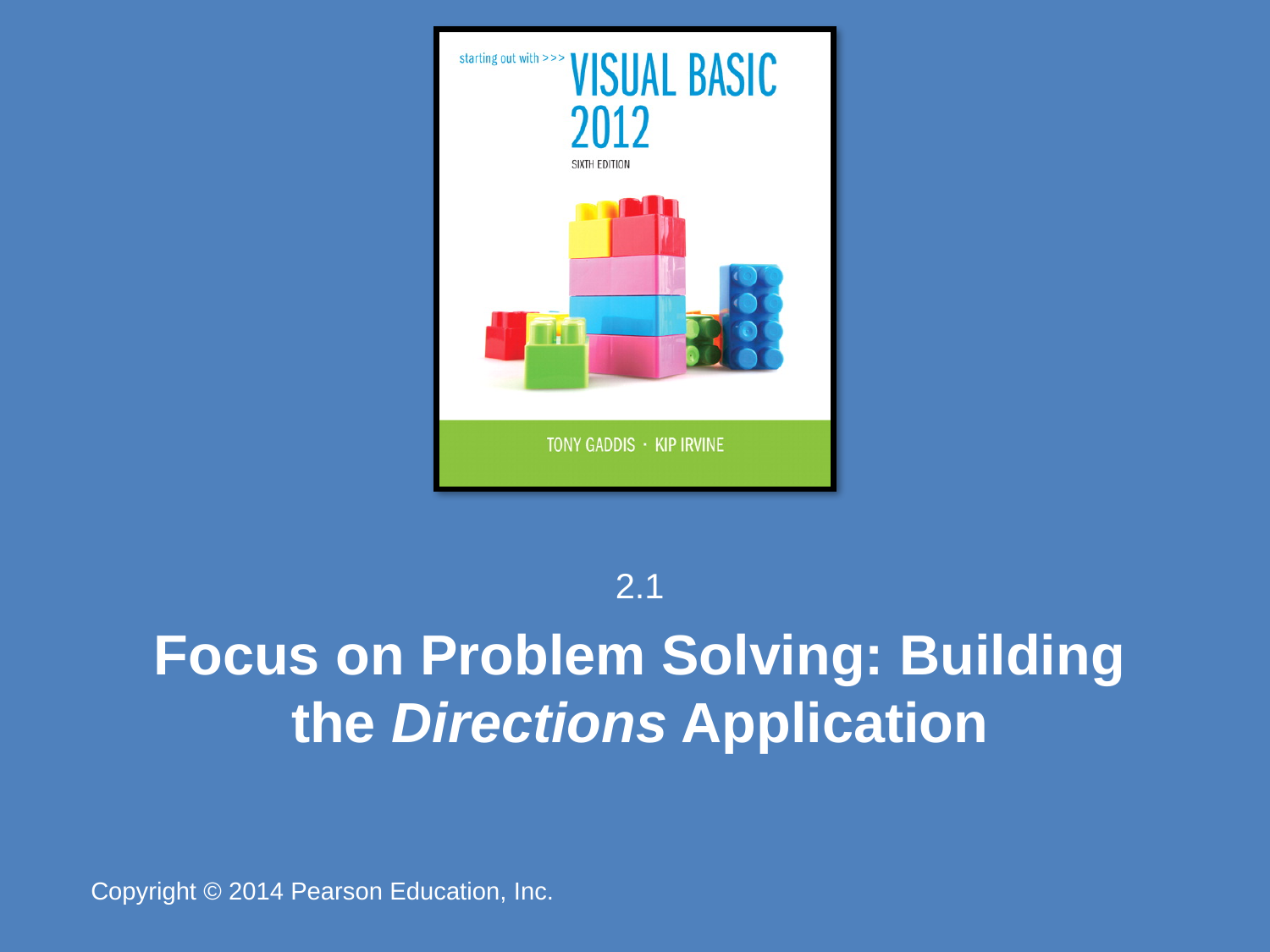

2.1
# Focus on Problem Solving: Building the Directions Application